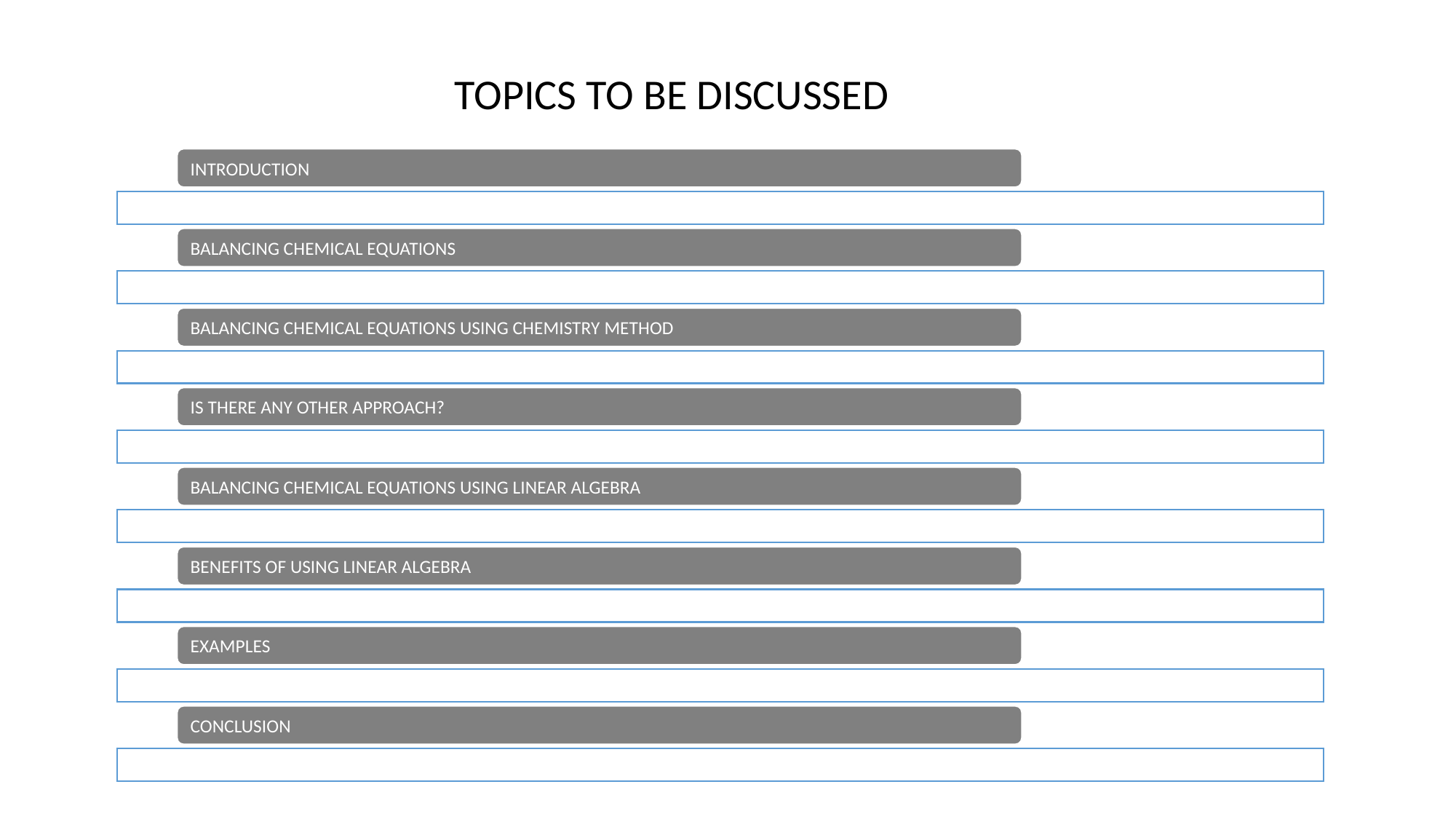

TOPICS TO BE DISCUSSED
INTRODUCTION
BALANCING CHEMICAL EQUATIONS
BALANCING CHEMICAL EQUATIONS USING CHEMISTRY METHOD
IS THERE ANY OTHER APPROACH?
BALANCING CHEMICAL EQUATIONS USING LINEAR ALGEBRA
BENEFITS OF USING LINEAR ALGEBRA
EXAMPLES
CONCLUSION